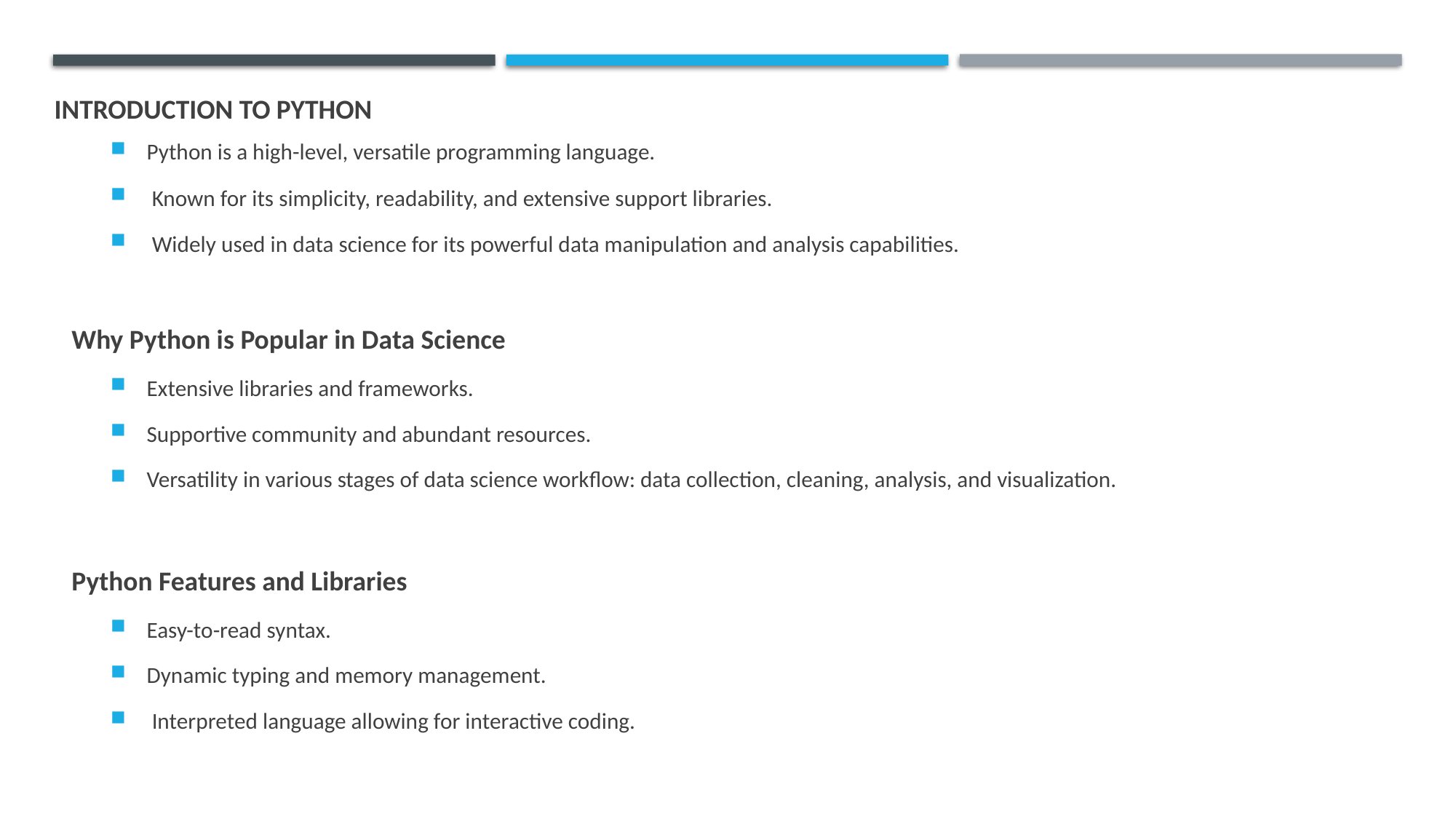

# Introduction to Python
Python is a high-level, versatile programming language.
 Known for its simplicity, readability, and extensive support libraries.
 Widely used in data science for its powerful data manipulation and analysis capabilities.

Why Python is Popular in Data Science
Extensive libraries and frameworks.
Supportive community and abundant resources.
Versatility in various stages of data science workflow: data collection, cleaning, analysis, and visualization.

Python Features and Libraries
Easy-to-read syntax.
Dynamic typing and memory management.
 Interpreted language allowing for interactive coding.